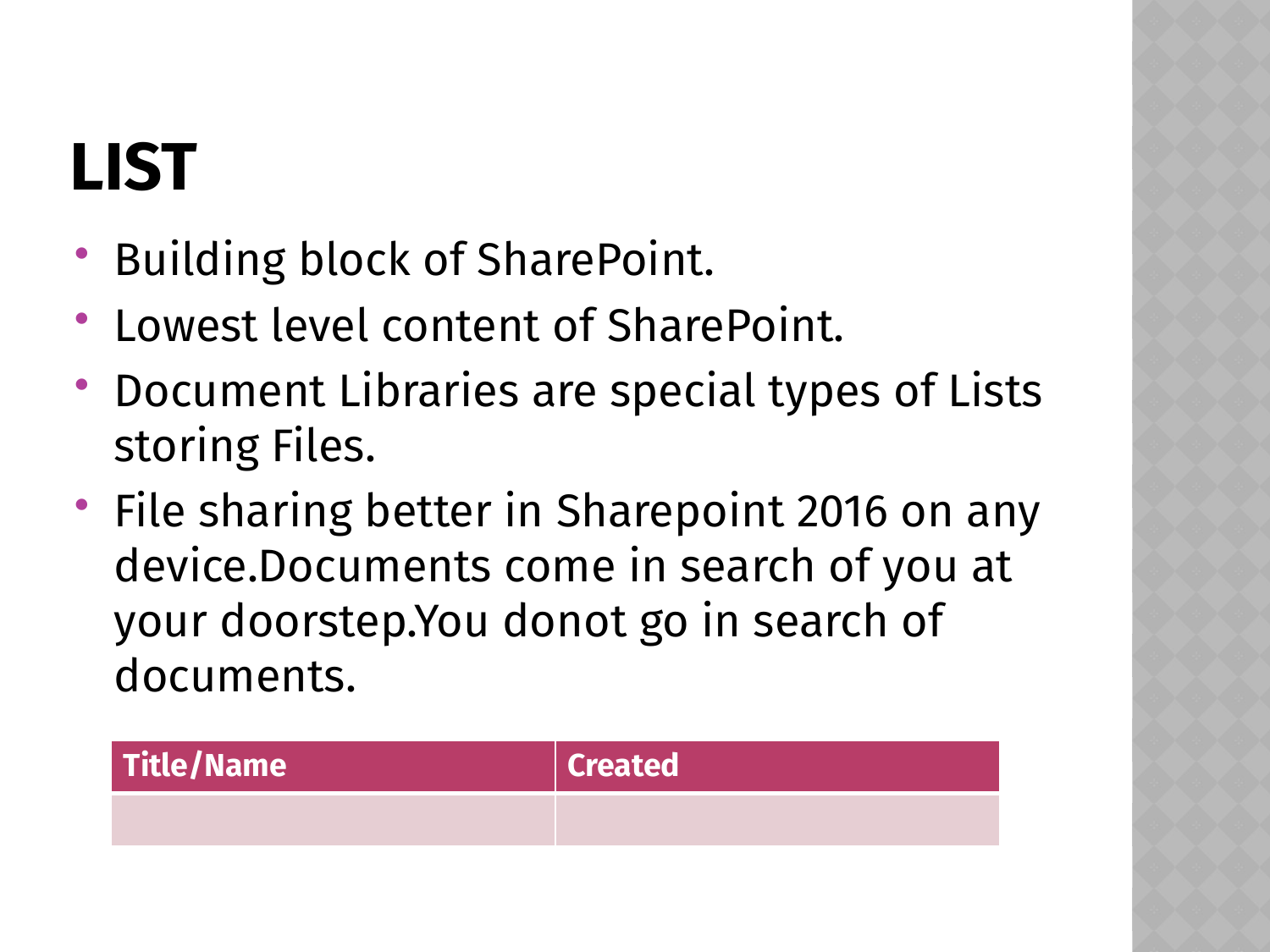

# list
Building block of SharePoint.
Lowest level content of SharePoint.
Document Libraries are special types of Lists storing Files.
File sharing better in Sharepoint 2016 on any device.Documents come in search of you at your doorstep.You donot go in search of documents.

| Title/Name | Created |
| --- | --- |
|  |  |